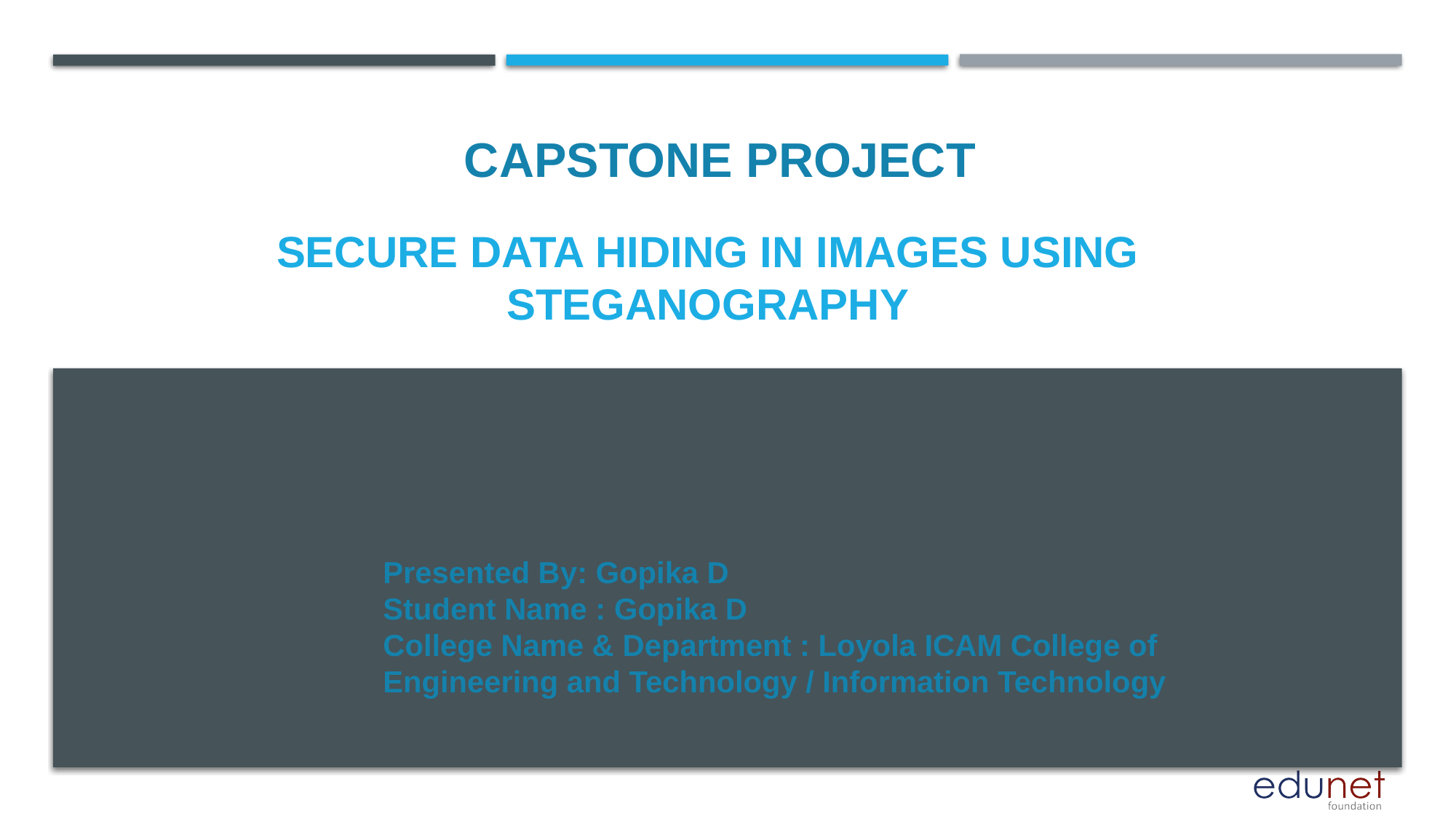

CAPSTONE PROJECT
# Secure data hiding in images using steganography
Presented By: Gopika D
Student Name : Gopika D
College Name & Department : Loyola ICAM College of Engineering and Technology / Information Technology